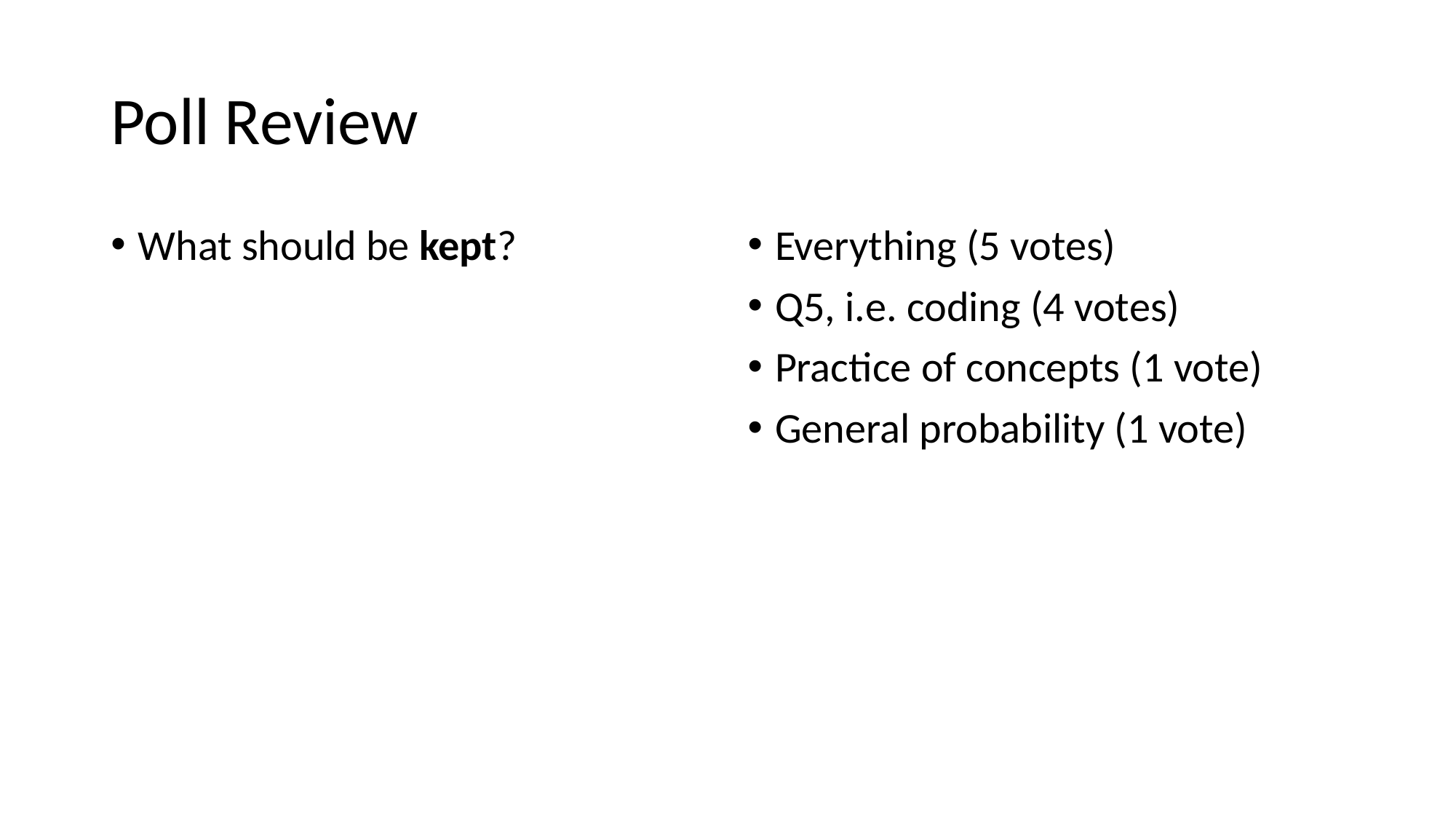

# Poll Review
What should be kept?
Everything (5 votes)
Q5, i.e. coding (4 votes)
Practice of concepts (1 vote)
General probability (1 vote)